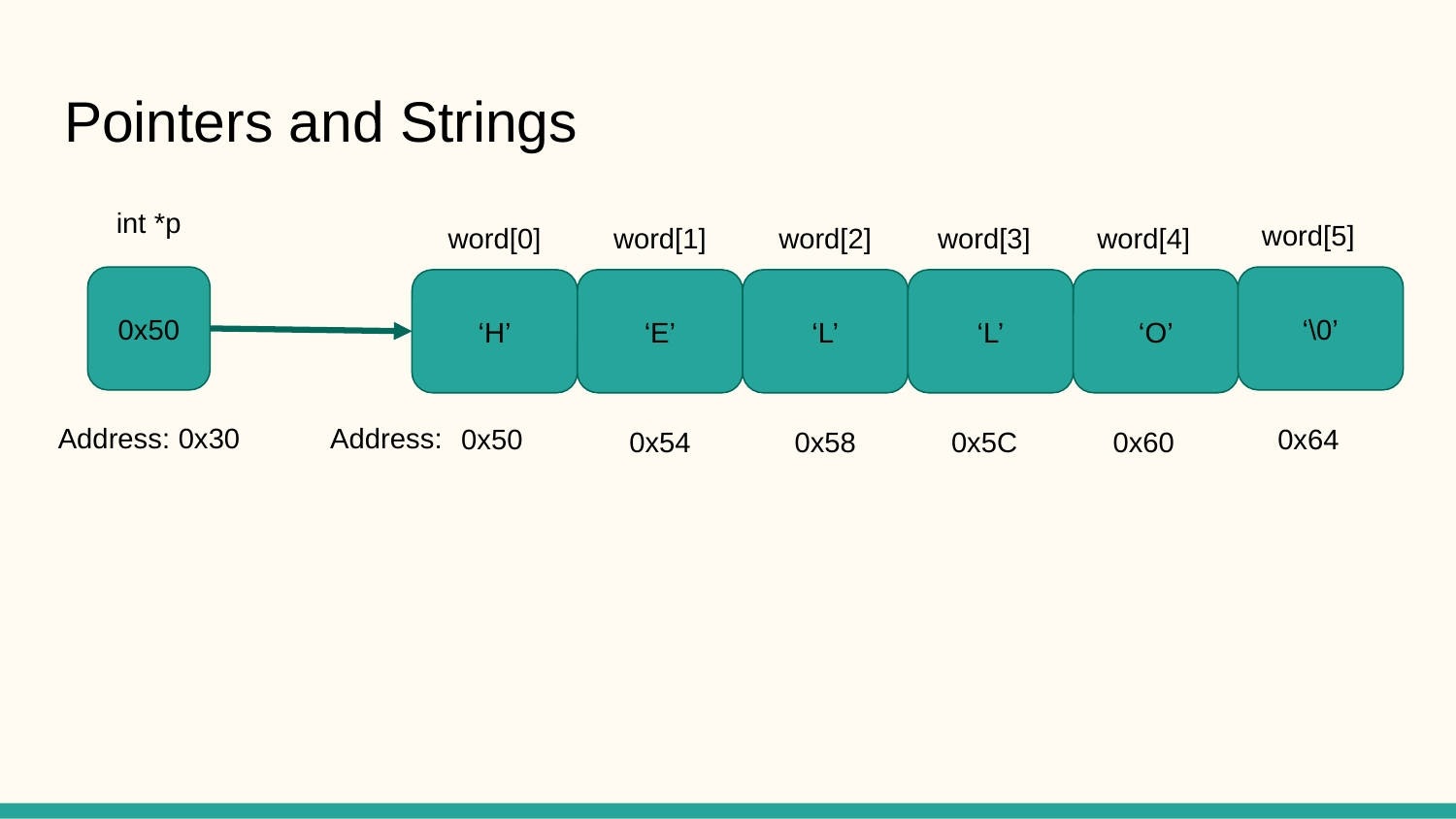

# Pointers and Strings
int *p
word[5]
word[4]
word[0]
word[1]
word[2]
word[3]
‘\0’
0x50
‘O’
‘H’
‘E’
‘L’
‘L’
Address: 0x30
Address:
0x50
0x64
0x60
0x54
0x58
0x5C